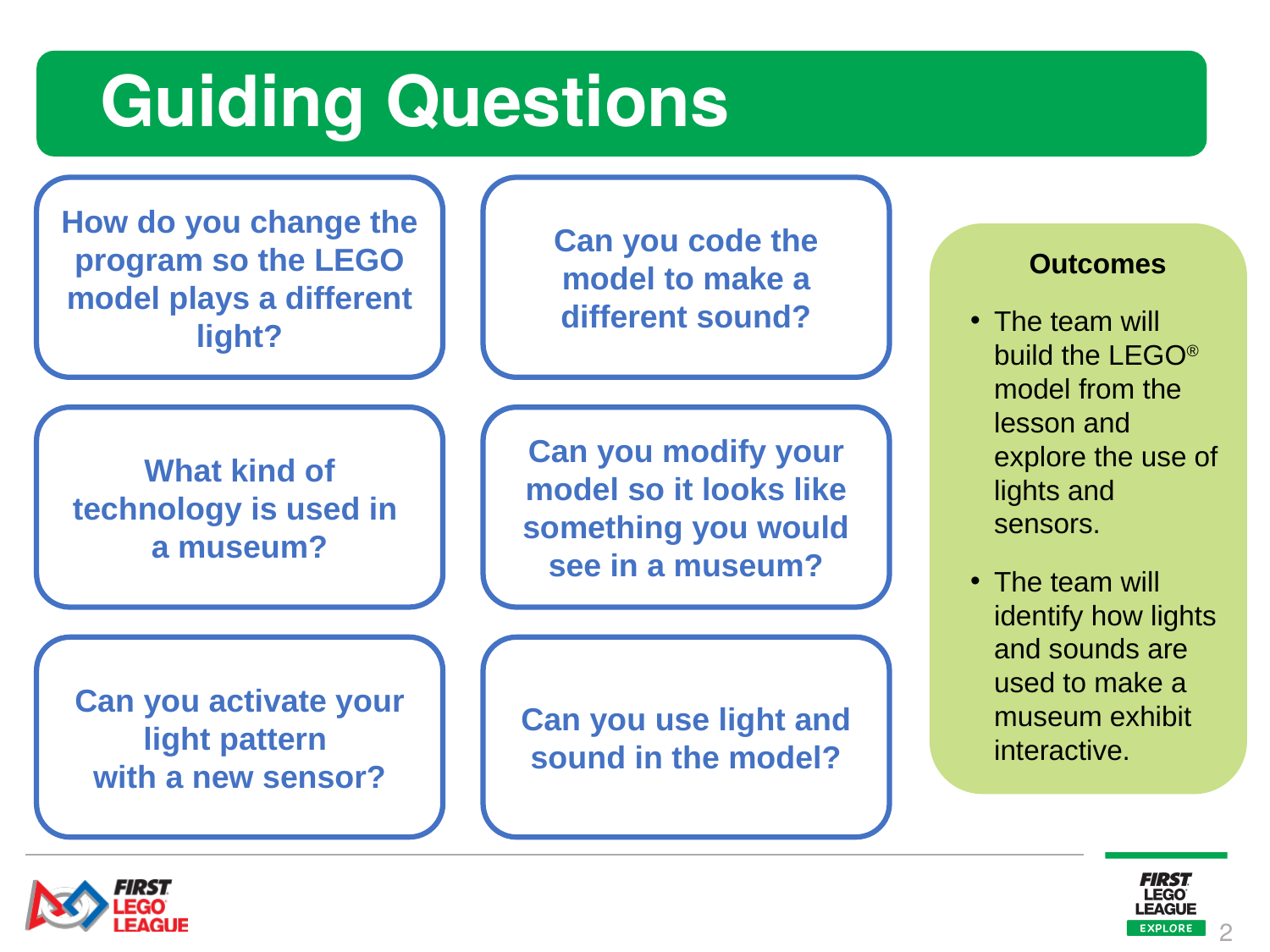

# Guiding Questions
How do you change the program so the LEGO model plays a different light?
Can you code the model to make a different sound?
Outcomes

The team will build the LEGO® model from the lesson and explore the use of lights and sensors.

The team will identify how lights and sounds are used to make a museum exhibit interactive.
What kind of technology is used in
a museum?
Can you modify your model so it looks like something you would see in a museum?
Can you activate your light pattern
with a new sensor?
Can you use light and sound in the model?
2